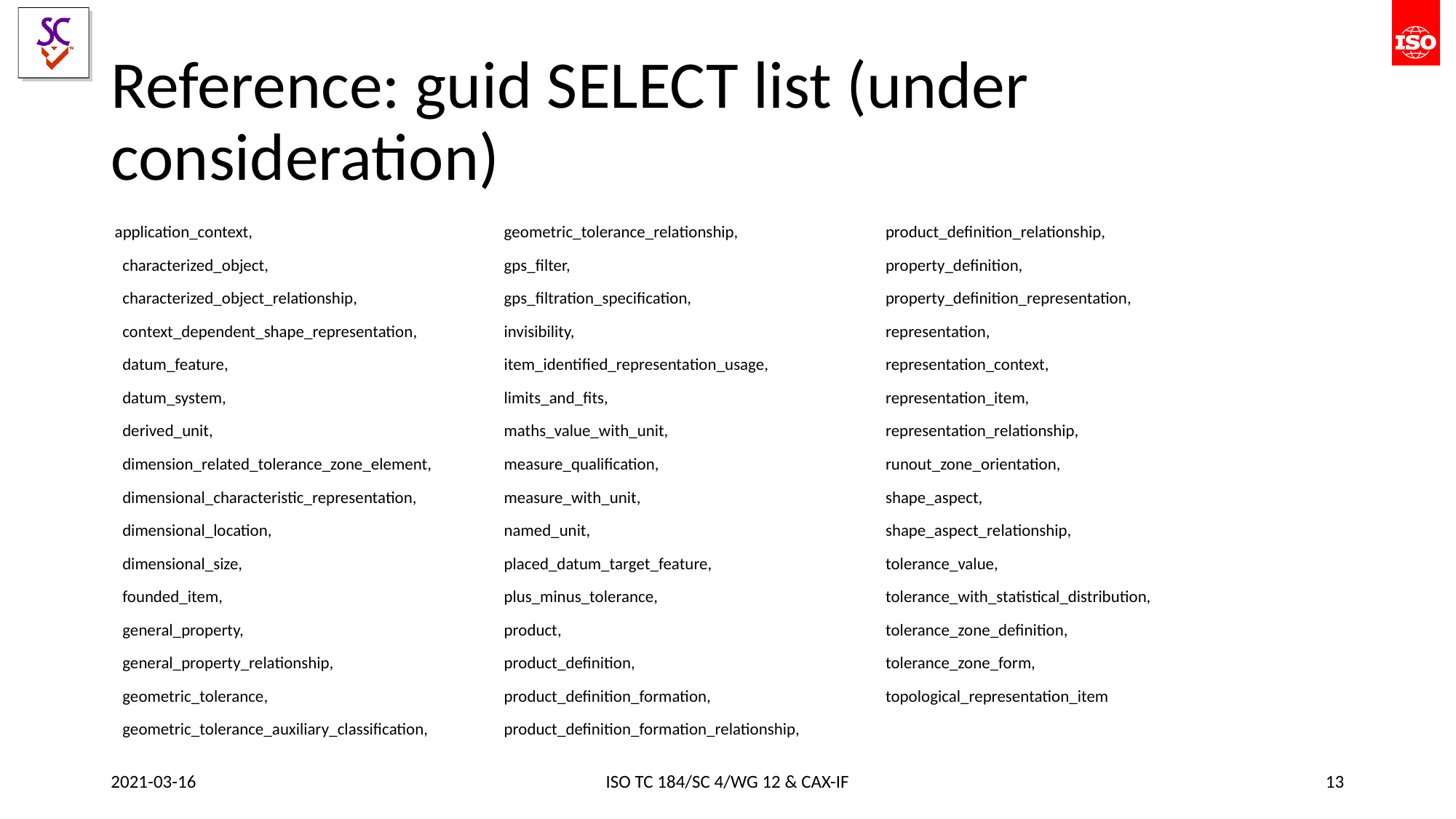

# Reference: guid SELECT list (under consideration)
 application_context,
   characterized_object,
   characterized_object_relationship,
   context_dependent_shape_representation,
   datum_feature,
   datum_system,
   derived_unit,
   dimension_related_tolerance_zone_element,
   dimensional_characteristic_representation,
   dimensional_location,
   dimensional_size,
   founded_item,
   general_property,
   general_property_relationship,
   geometric_tolerance,
   geometric_tolerance_auxiliary_classification,
   geometric_tolerance_relationship,
   gps_filter,
   gps_filtration_specification,
   invisibility,
   item_identified_representation_usage,
   limits_and_fits,
   maths_value_with_unit,
   measure_qualification,
   measure_with_unit,
   named_unit,
   placed_datum_target_feature,
   plus_minus_tolerance,
   product,
   product_definition,
   product_definition_formation,
   product_definition_formation_relationship,
   product_definition_relationship,
   property_definition,
   property_definition_representation,
   representation,
   representation_context,
   representation_item,
   representation_relationship,
   runout_zone_orientation,
   shape_aspect,
   shape_aspect_relationship,
   tolerance_value,
   tolerance_with_statistical_distribution,
   tolerance_zone_definition,
   tolerance_zone_form,
   topological_representation_item
2021-03-16
ISO TC 184/SC 4/WG 12 & CAX-IF
13